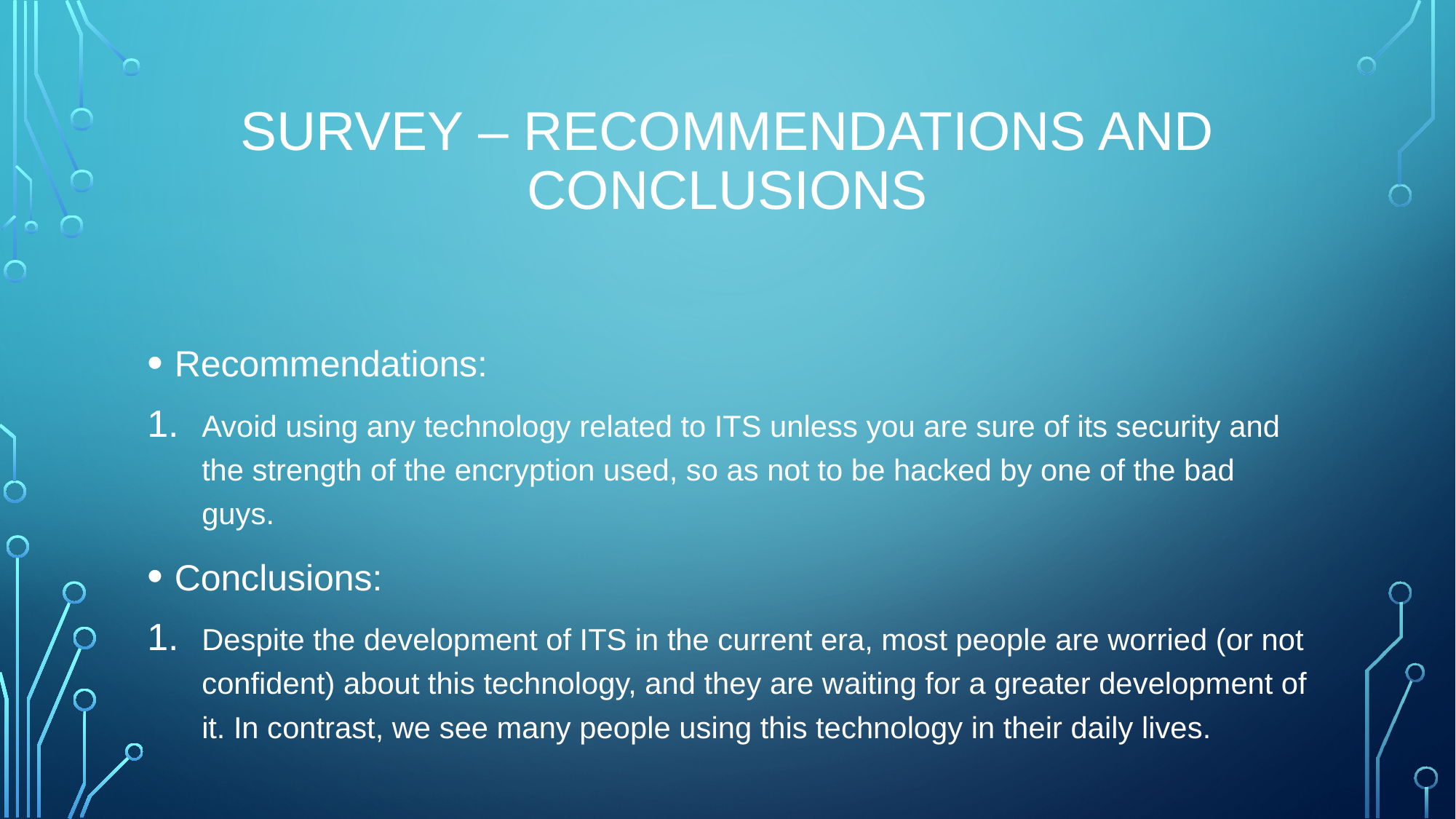

# SURVEY – RECOMMENDATIONS AND CONCLUSIONS

Recommendations:
Avoid using any technology related to ITS unless you are sure of its security and the strength of the encryption used, so as not to be hacked by one of the bad guys.
Conclusions:
Despite the development of ITS in the current era, most people are worried (or not confident) about this technology, and they are waiting for a greater development of it. In contrast, we see many people using this technology in their daily lives.